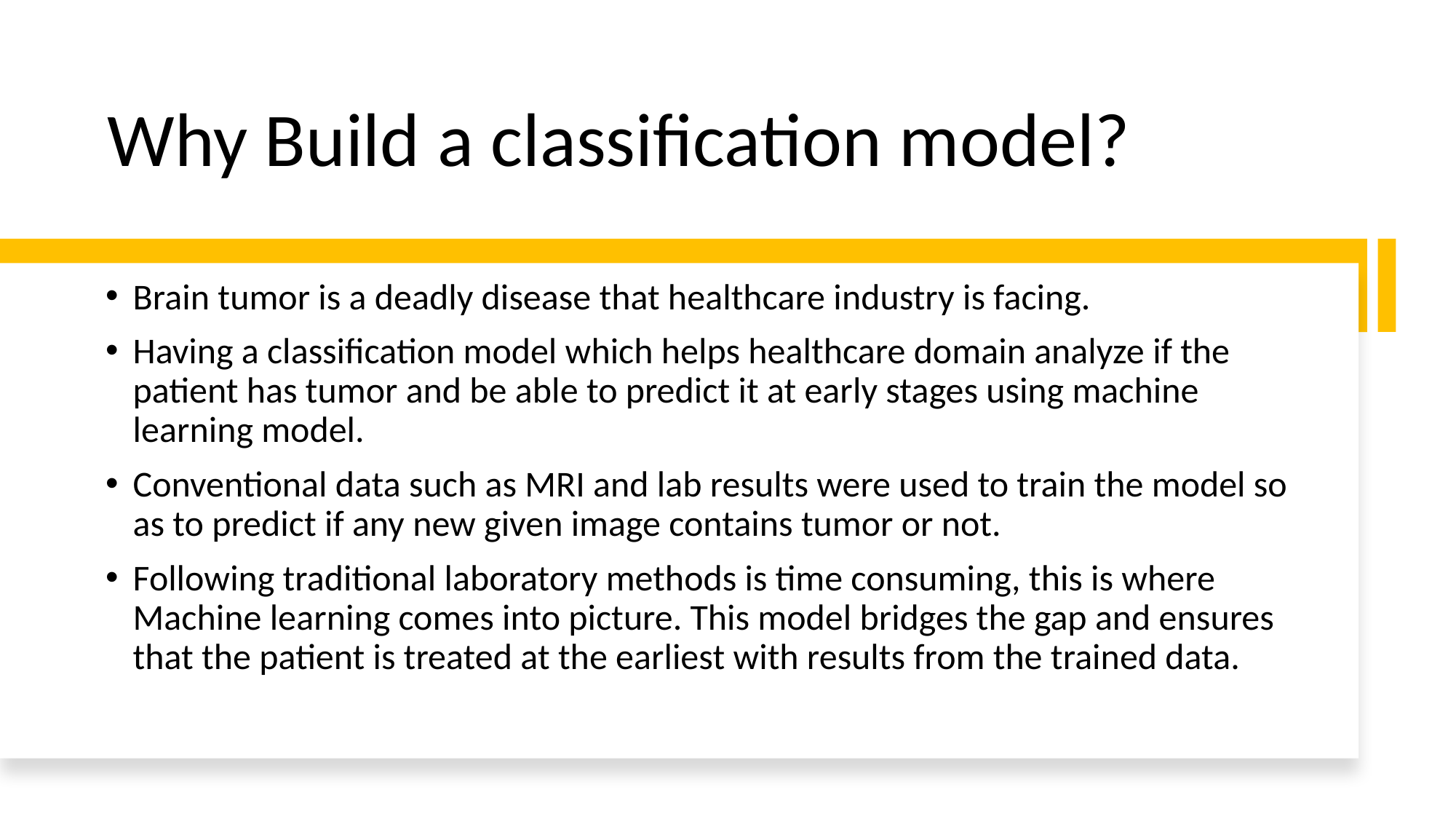

# Why Build a classification model?

Brain tumor is a deadly disease that healthcare industry is facing.
Having a classification model which helps healthcare domain analyze if the patient has tumor and be able to predict it at early stages using machine learning model.
Conventional data such as MRI and lab results were used to train the model so as to predict if any new given image contains tumor or not.
Following traditional laboratory methods is time consuming, this is where Machine learning comes into picture. This model bridges the gap and ensures that the patient is treated at the earliest with results from the trained data.